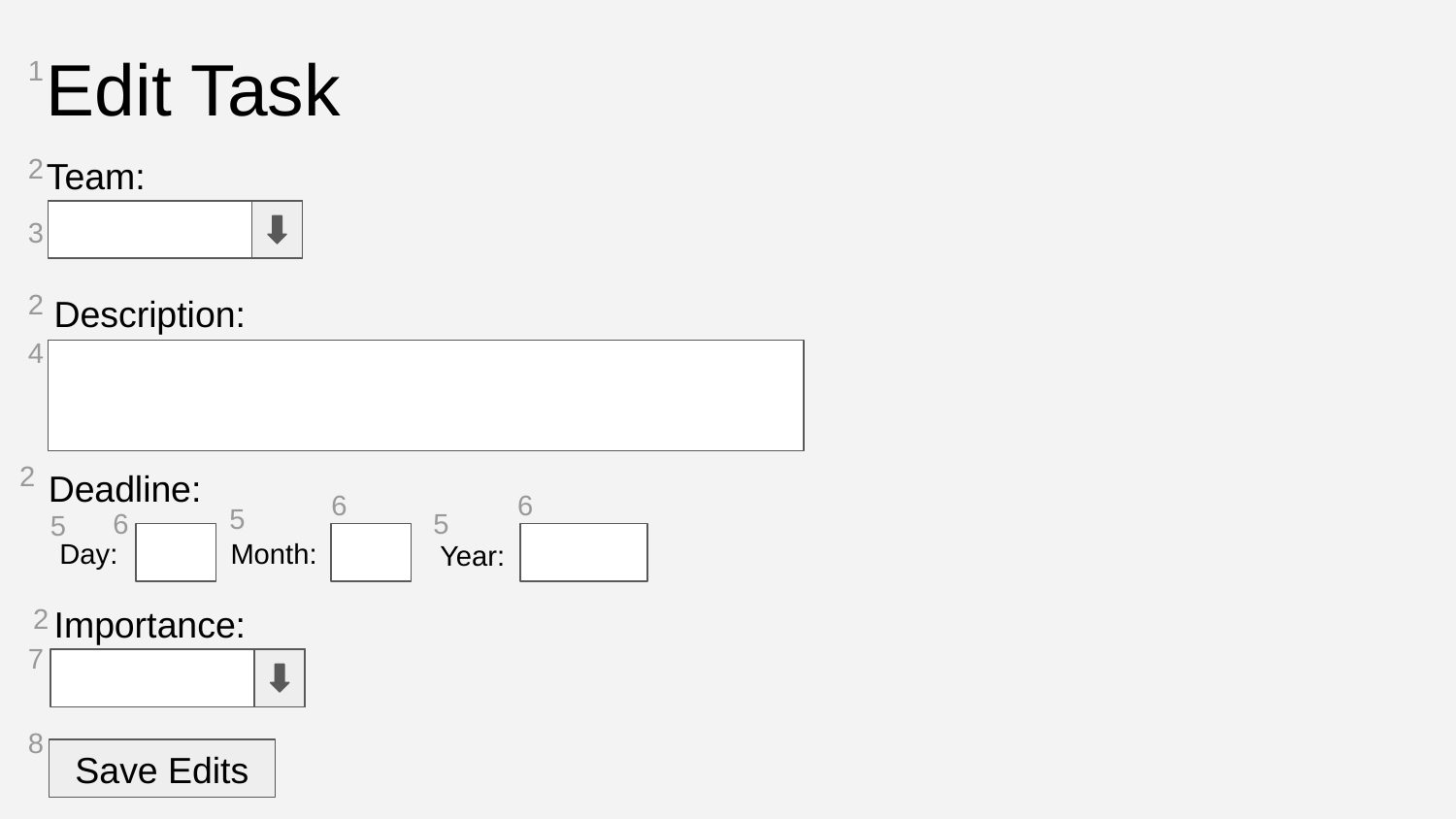

Edit Task
1
2
Team:
3

2
Description:
4

2
Deadline:
6
6
5
6
5
5
Day:
Month:
Year:

2
Importance:
7

8
Save Edits